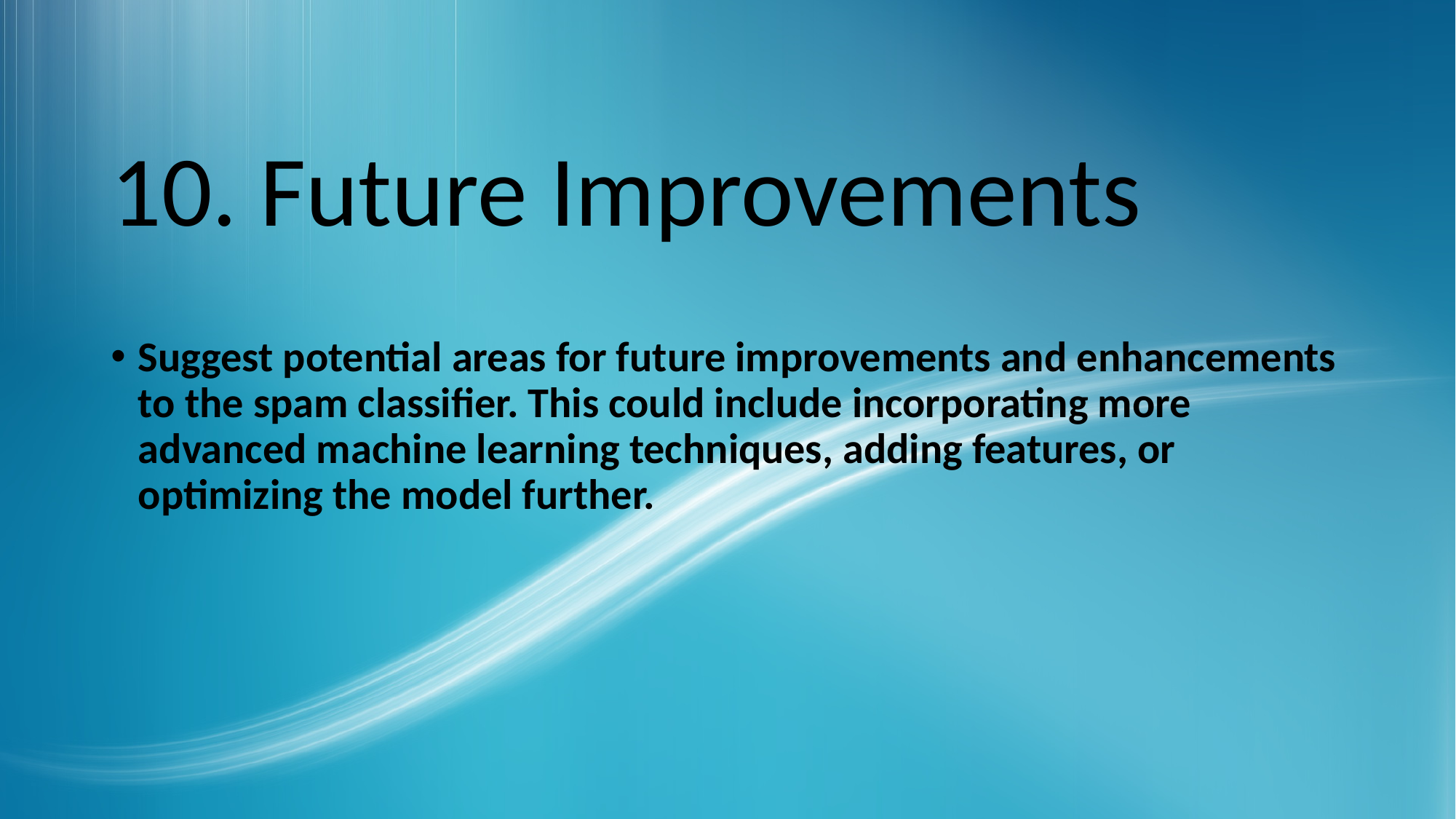

# 10. Future Improvements
Suggest potential areas for future improvements and enhancements to the spam classifier. This could include incorporating more advanced machine learning techniques, adding features, or optimizing the model further.